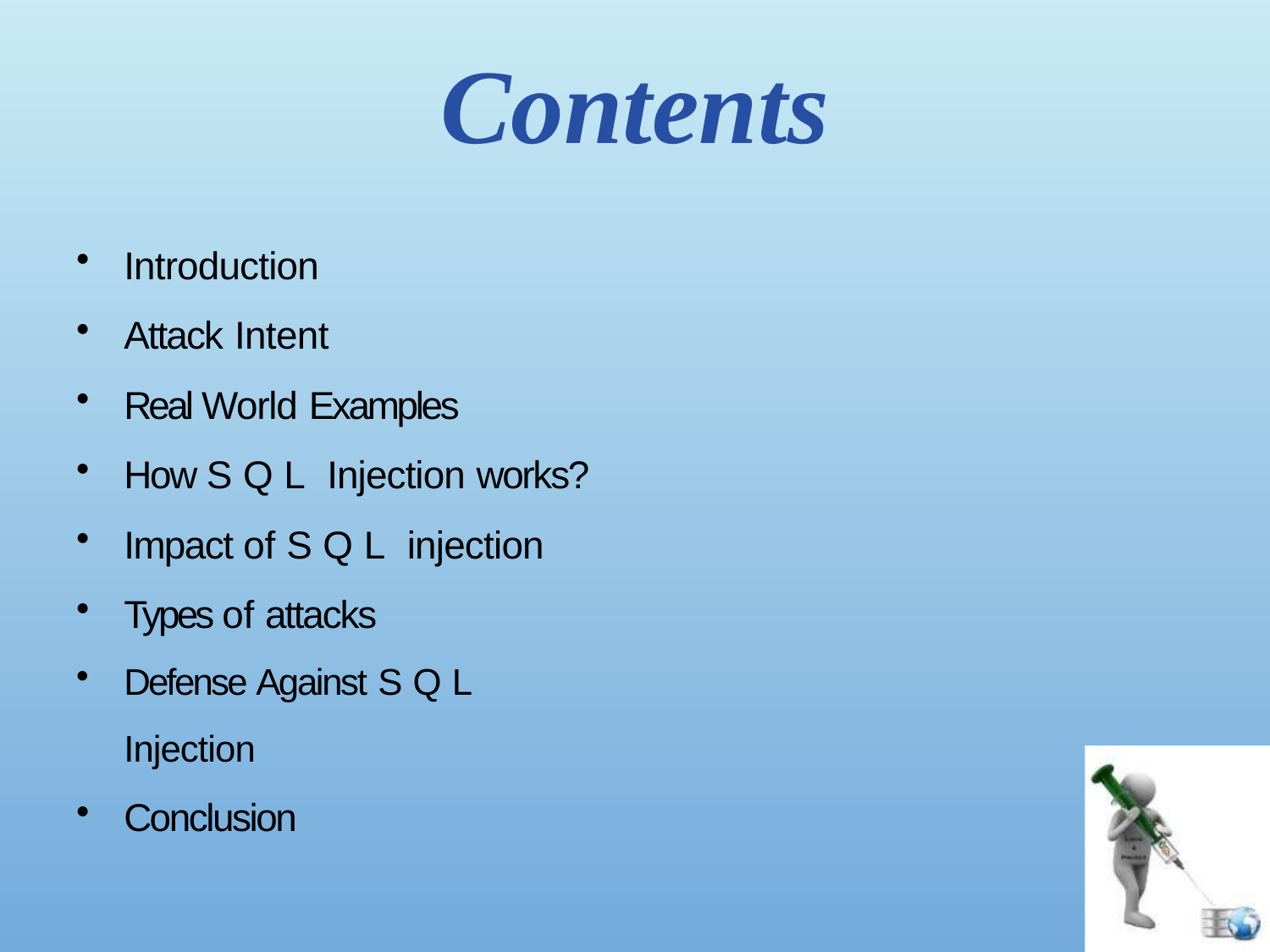

Contents
Introduction
Attack Intent
Real World Examples
How S Q L  Injection works?
Impact of S Q L  injection
Types of attacks
Defense Against S Q L Injection
Conclusion